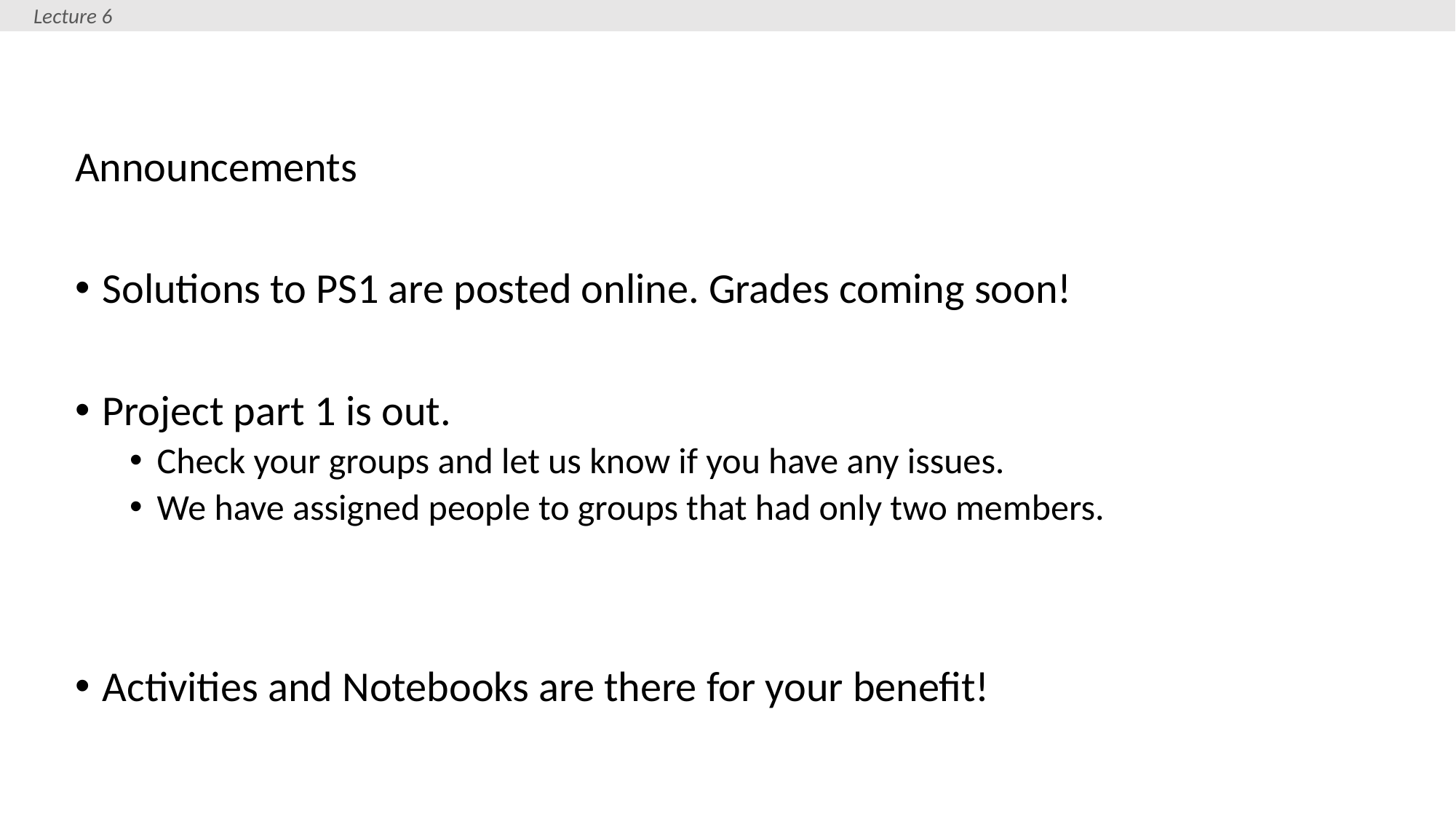

Lecture 6

Announcements

Solutions to PS1 are posted online. Grades coming soon!

Project part 1 is out.
Check your groups and let us know if you have any issues.
We have assigned people to groups that had only two members.

Activities and Notebooks are there for your benefit!